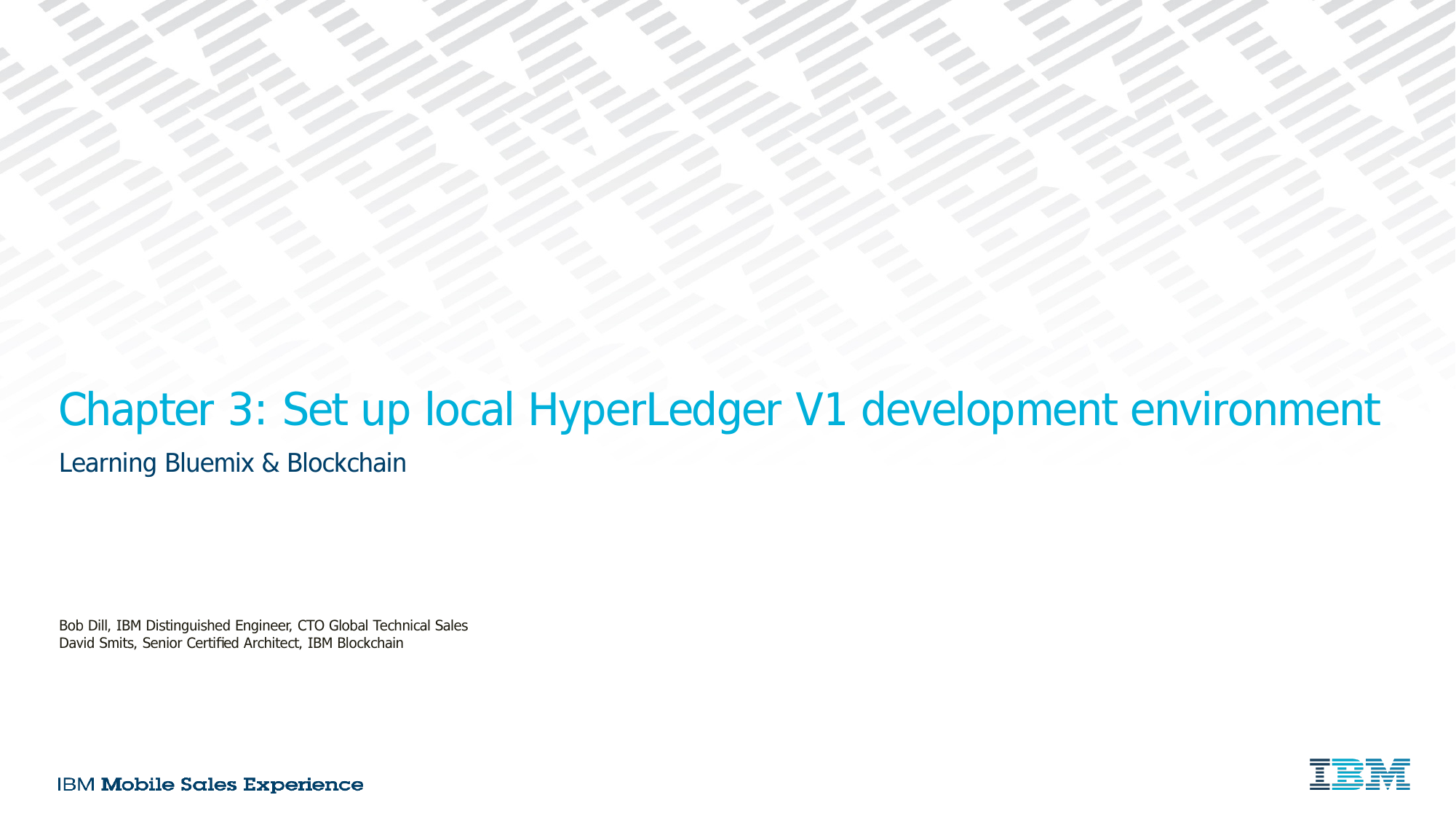

# Chapter 3: Set up local HyperLedger V1 development environment
Learning Bluemix & Blockchain
Bob Dill, IBM Distinguished Engineer, CTO Global Technical Sales
David Smits, Senior Certified Architect, IBM Blockchain